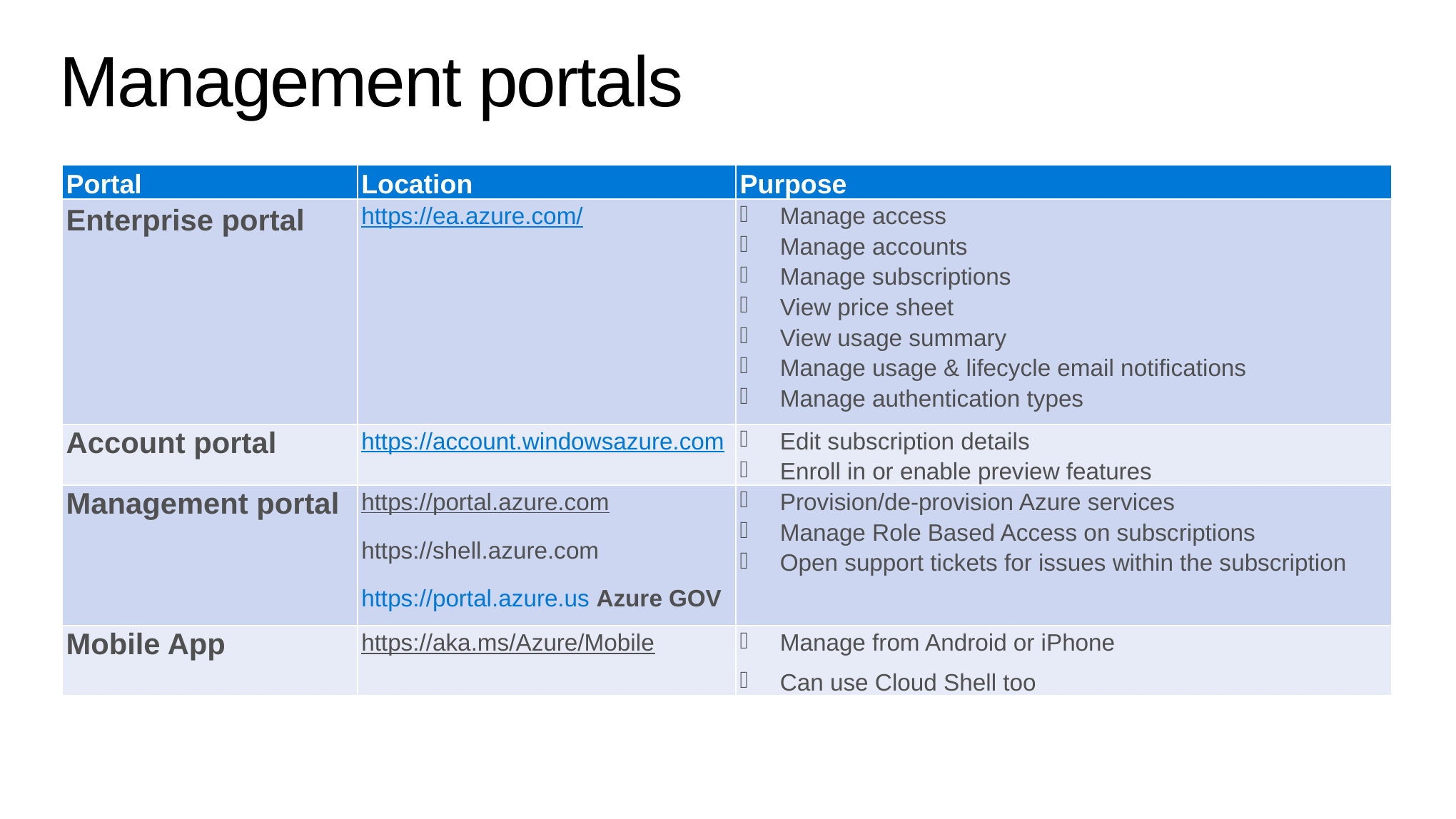

# Management portals
| Portal | Location | Purpose |
| --- | --- | --- |
| Enterprise portal | https://ea.azure.com/ | Manage access Manage accounts Manage subscriptions View price sheet View usage summary Manage usage & lifecycle email notifications Manage authentication types |
| Account portal | https://account.windowsazure.com | Edit subscription details Enroll in or enable preview features |
| Management portal | https://portal.azure.com https://shell.azure.com https://portal.azure.us Azure GOV | Provision/de-provision Azure services Manage Role Based Access on subscriptions Open support tickets for issues within the subscription |
| Mobile App | https://aka.ms/Azure/Mobile | Manage from Android or iPhone Can use Cloud Shell too |